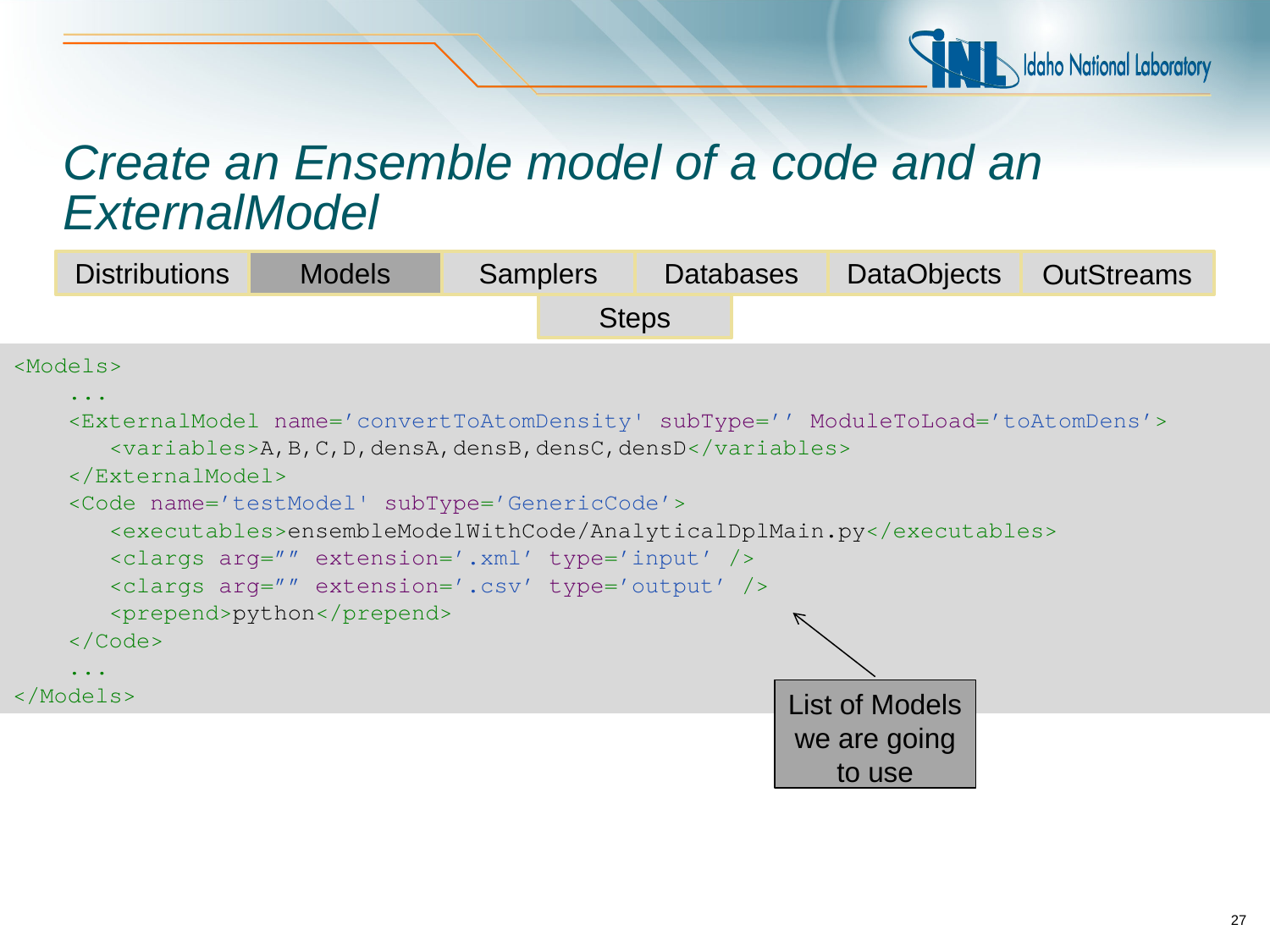

# Create an Ensemble model of a code and an ExternalModel
Distributions
Models
Samplers
Databases
DataObjects
OutStreams
Steps
<Models>
    ...
    <ExternalModel name=’convertToAtomDensity' subType=’’ ModuleToLoad=’toAtomDens’>
       <variables>A,B,C,D,densA,densB,densC,densD</variables>
    </ExternalModel>
    <Code name=’testModel' subType=’GenericCode’>
       <executables>ensembleModelWithCode/AnalyticalDplMain.py</executables>
       <clargs arg=”” extension=’.xml’ type=’input’ />
       <clargs arg=”” extension=’.csv’ type=’output’ />
       <prepend>python</prepend>
    </Code>
    ...
</Models>
List of Models we are going to use
27